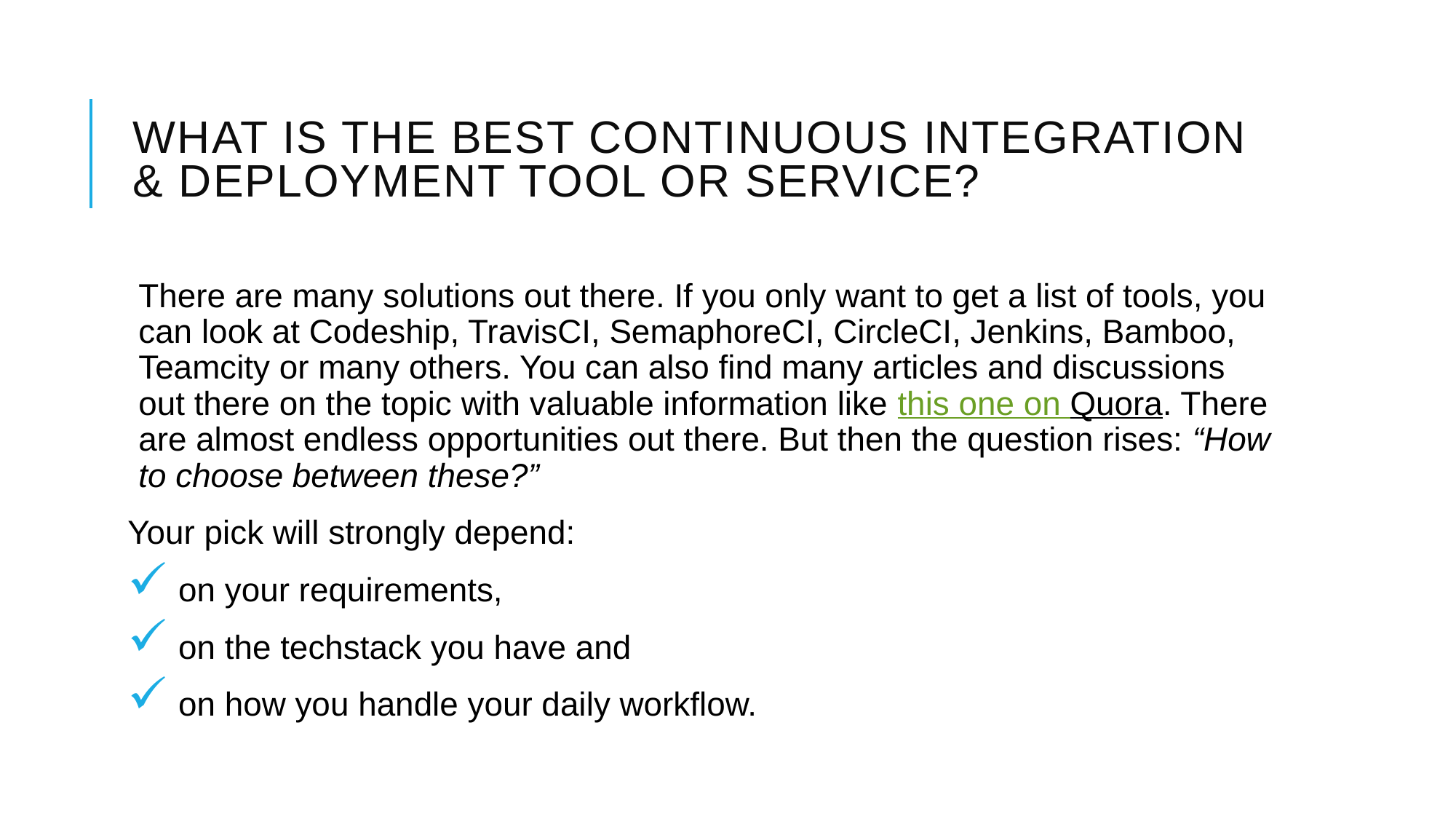

# What is the best continuous integration & Deployment tool or service?
There are many solutions out there. If you only want to get a list of tools, you can look at Codeship, TravisCI, SemaphoreCI, CircleCI, Jenkins, Bamboo, Teamcity or many others. You can also find many articles and discussions out there on the topic with valuable information like this one on Quora. There are almost endless opportunities out there. But then the question rises: “How to choose between these?”
Your pick will strongly depend:
 on your requirements,
 on the techstack you have and
 on how you handle your daily workflow.